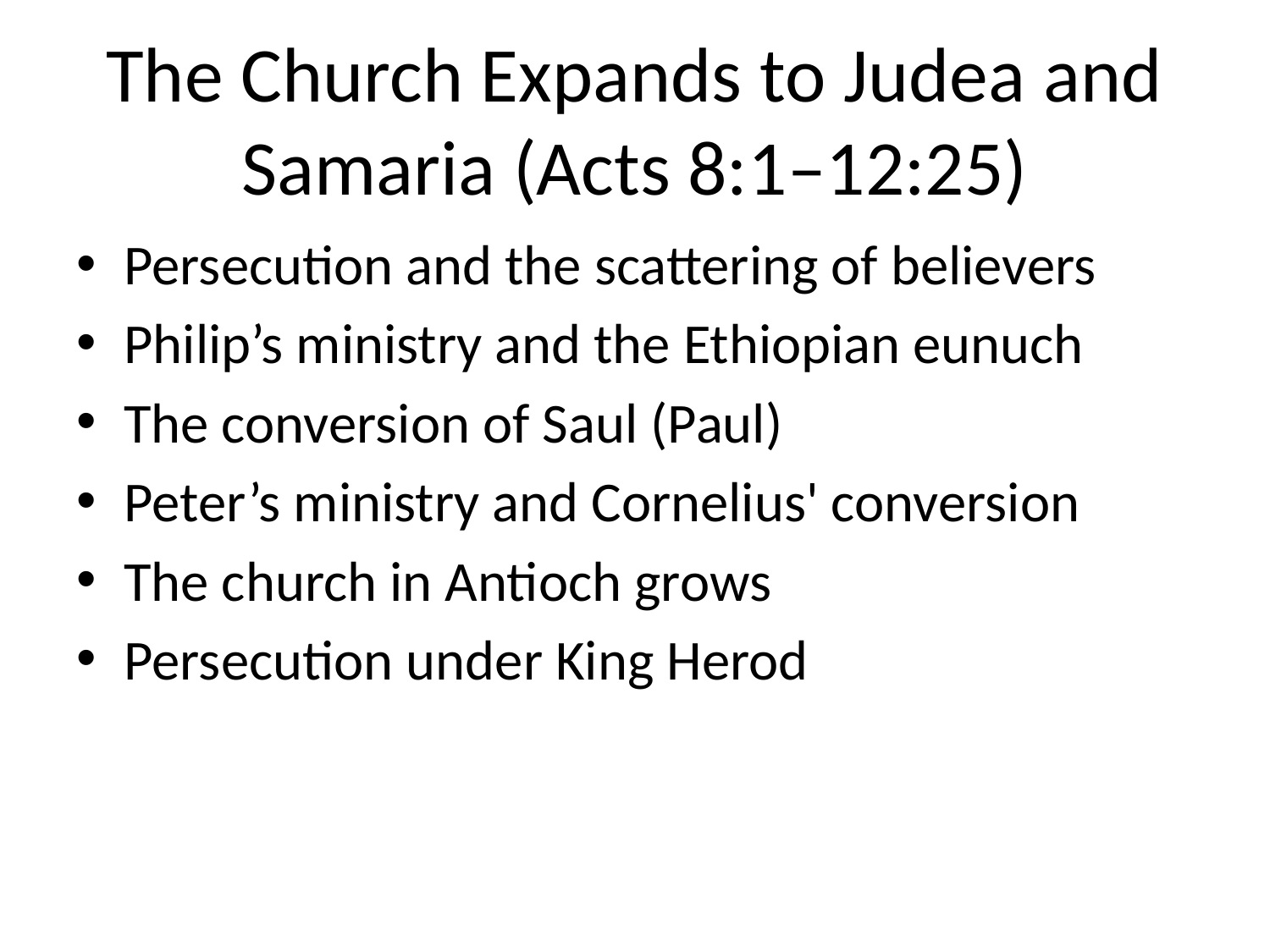

# The Church Expands to Judea and Samaria (Acts 8:1–12:25)
Persecution and the scattering of believers
Philip’s ministry and the Ethiopian eunuch
The conversion of Saul (Paul)
Peter’s ministry and Cornelius' conversion
The church in Antioch grows
Persecution under King Herod